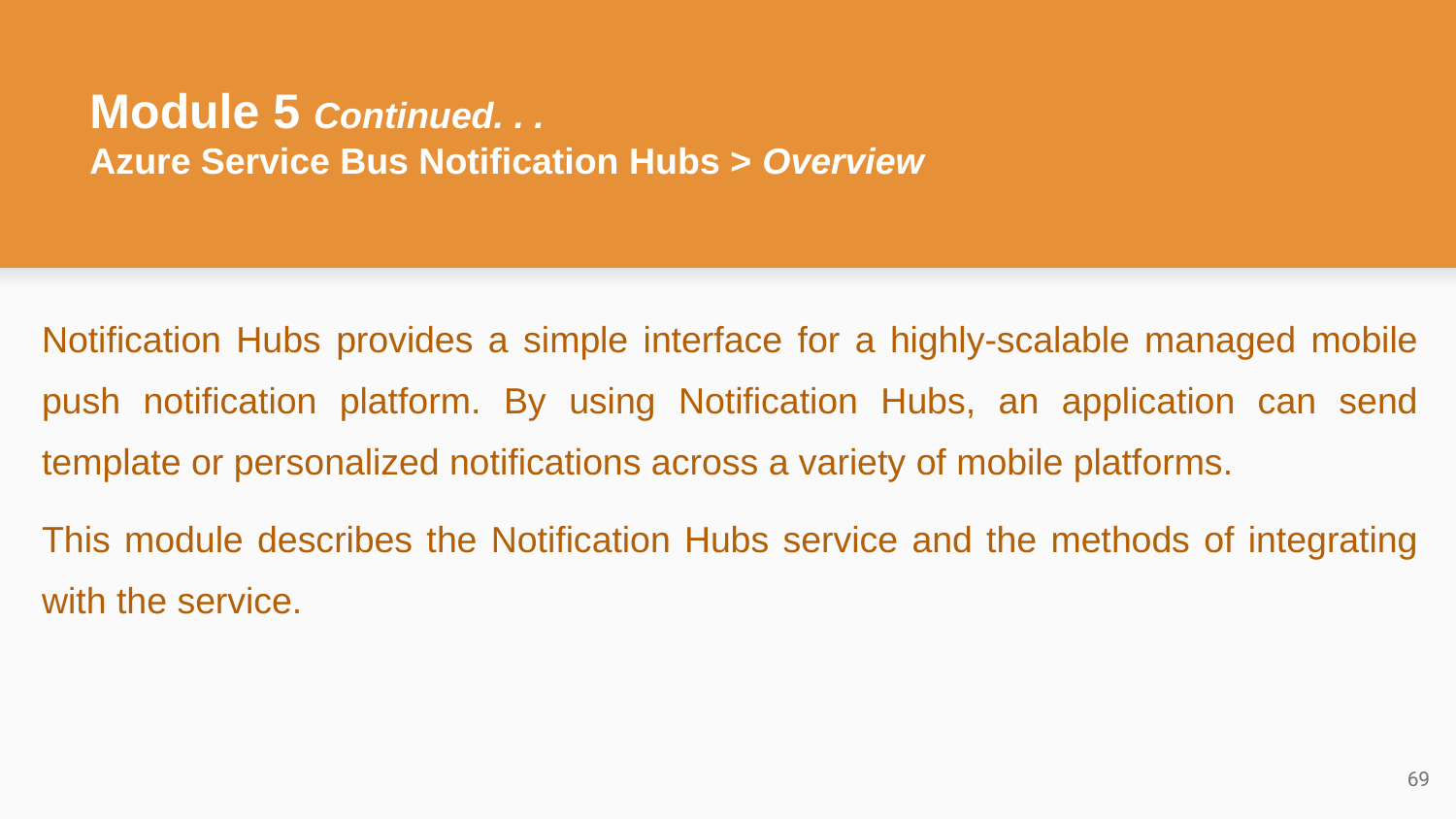

# Module 5 Continued. . .
Azure Service Bus Notification Hubs > Overview

Notification Hubs provides a simple interface for a highly-scalable managed mobile push notification platform. By using Notification Hubs, an application can send template or personalized notifications across a variety of mobile platforms.
This module describes the Notification Hubs service and the methods of integrating with the service.

69